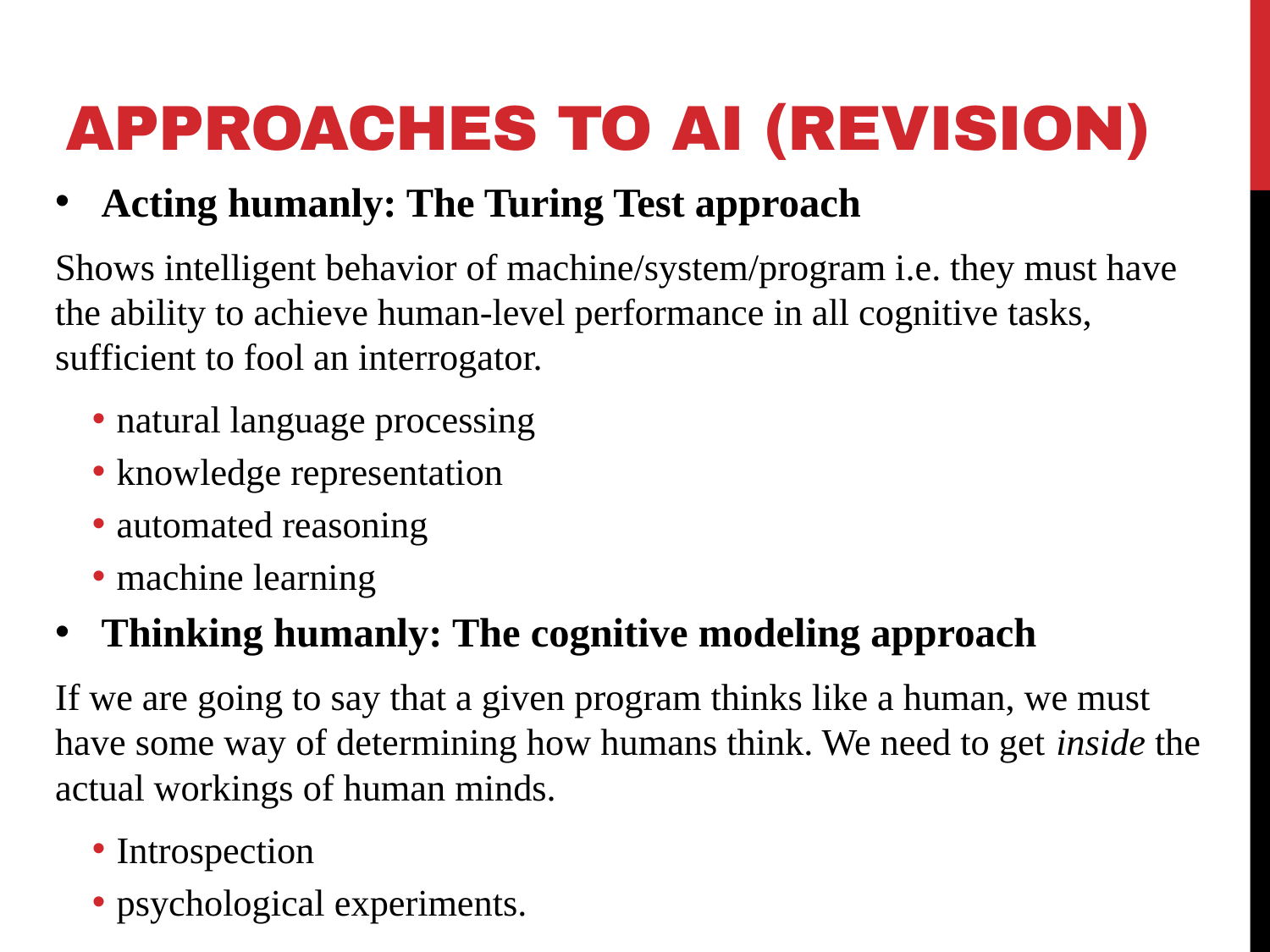

# Approaches to AI (revision)
Acting humanly: The Turing Test approach
Shows intelligent behavior of machine/system/program i.e. they must have the ability to achieve human-level performance in all cognitive tasks, sufficient to fool an interrogator.
natural language processing
knowledge representation
automated reasoning
machine learning
Thinking humanly: The cognitive modeling approach
If we are going to say that a given program thinks like a human, we must have some way of determining how humans think. We need to get inside the actual workings of human minds.
Introspection
psychological experiments.